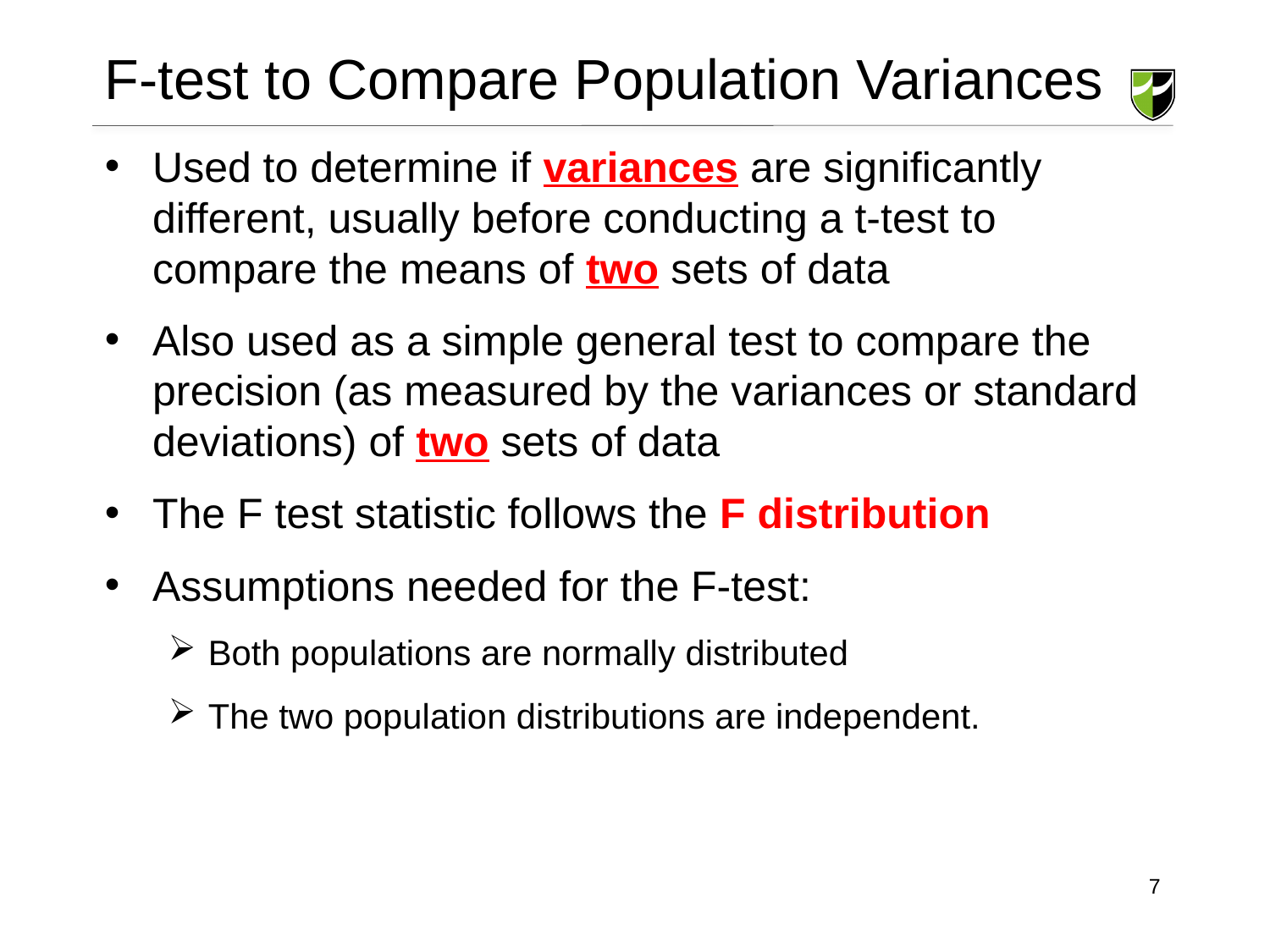

# F-test to Compare Population Variances
Used to determine if variances are significantly different, usually before conducting a t-test to compare the means of two sets of data
Also used as a simple general test to compare the precision (as measured by the variances or standard deviations) of two sets of data
The F test statistic follows the F distribution
Assumptions needed for the F-test:
Both populations are normally distributed
The two population distributions are independent.
7